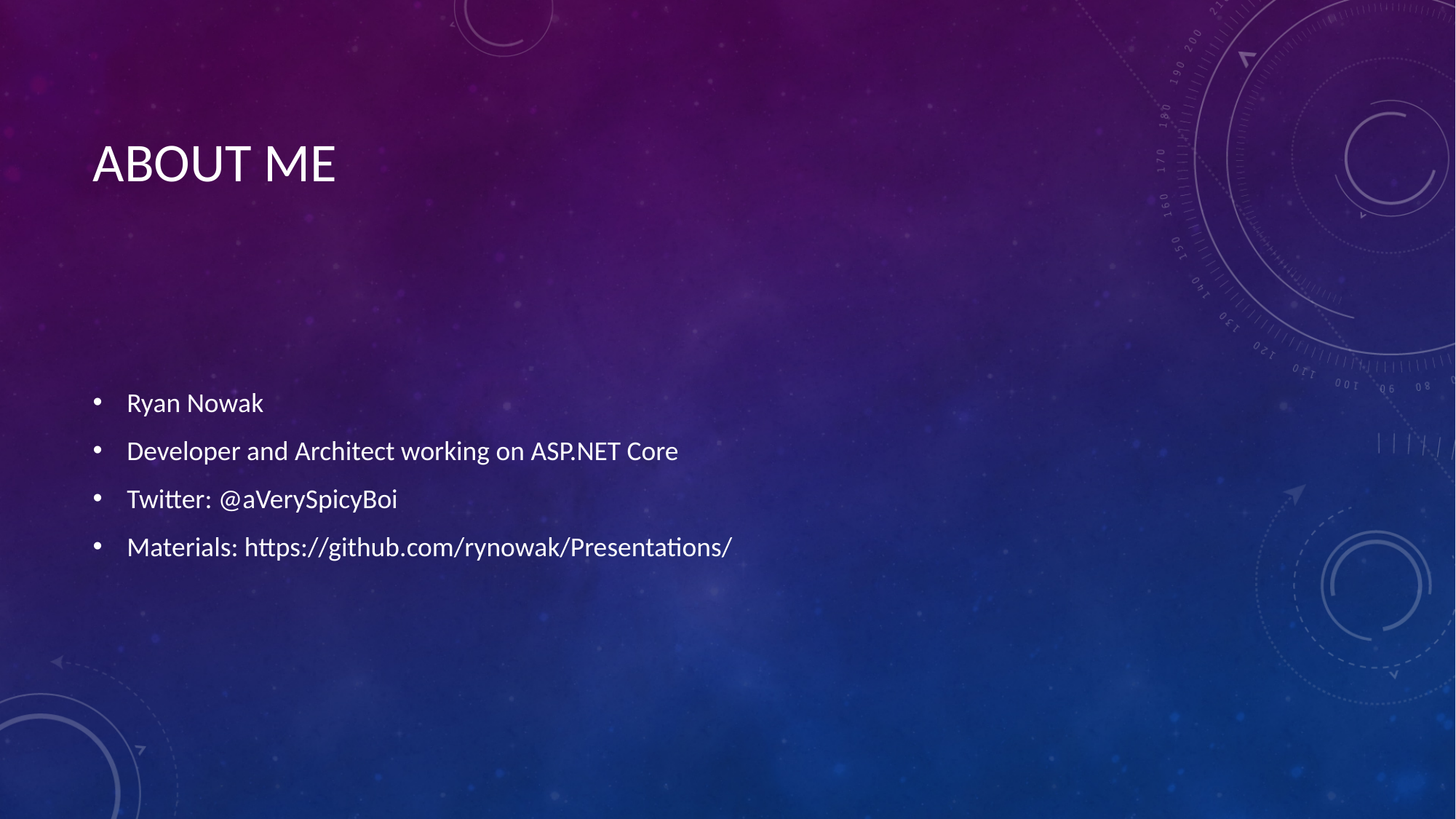

# About me
Ryan Nowak
Developer and Architect working on ASP.NET Core
Twitter: @aVerySpicyBoi
Materials: https://github.com/rynowak/Presentations/